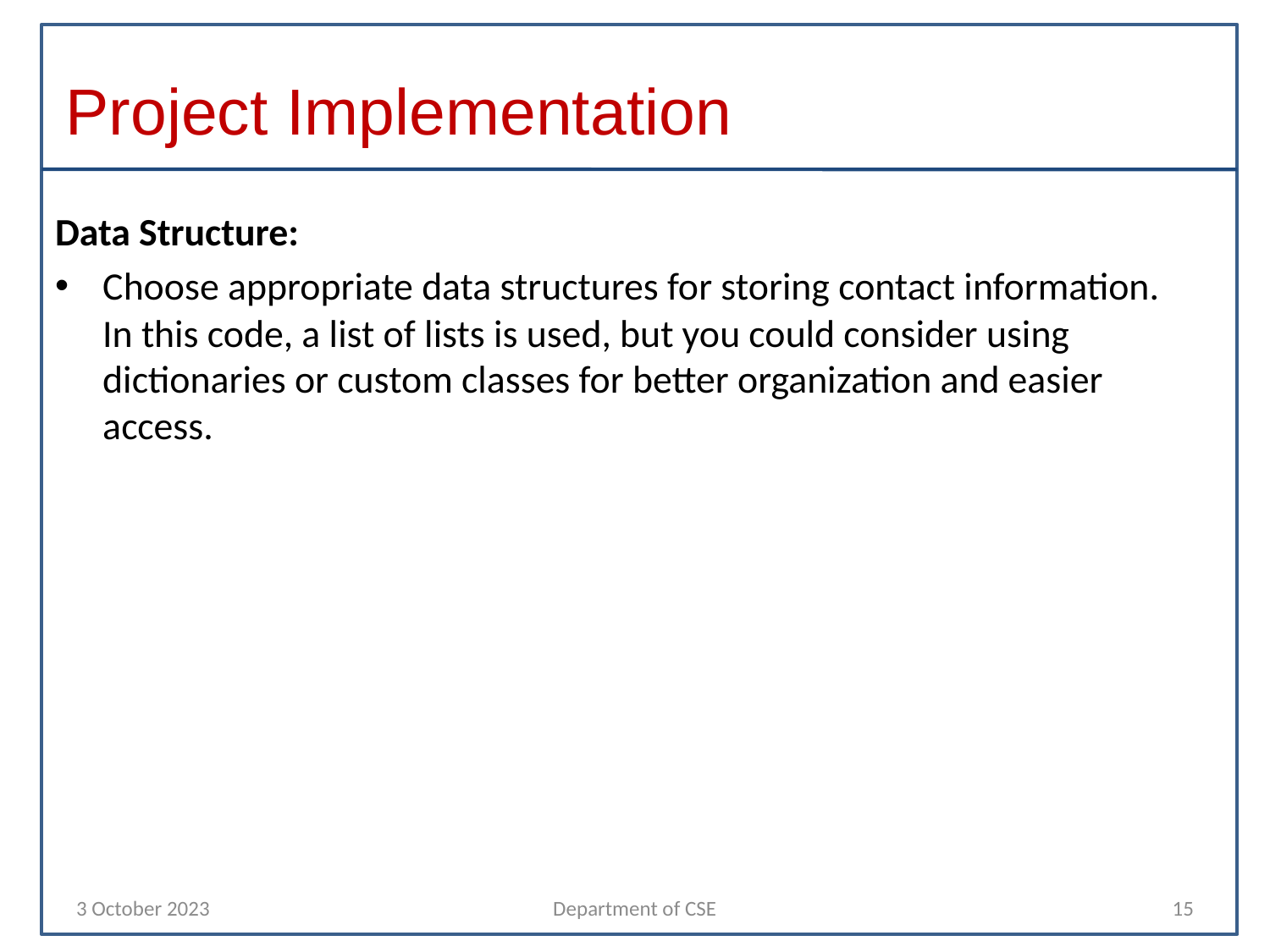

# Project Implementation
Data Structure:
Choose appropriate data structures for storing contact information. In this code, a list of lists is used, but you could consider using dictionaries or custom classes for better organization and easier access.
3 October 2023
Department of CSE
15